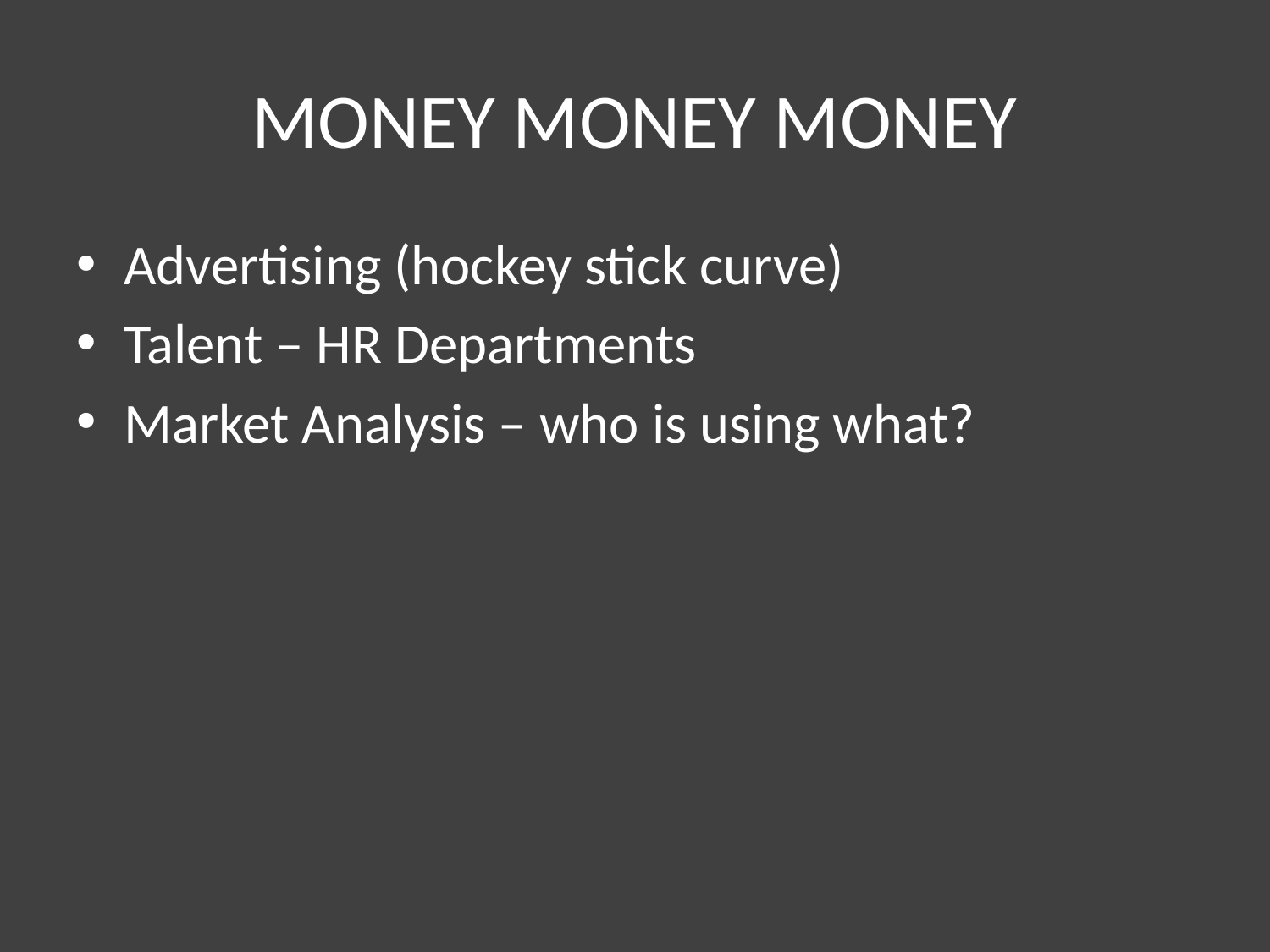

# MONEY MONEY MONEY
Advertising (hockey stick curve)
Talent – HR Departments
Market Analysis – who is using what?